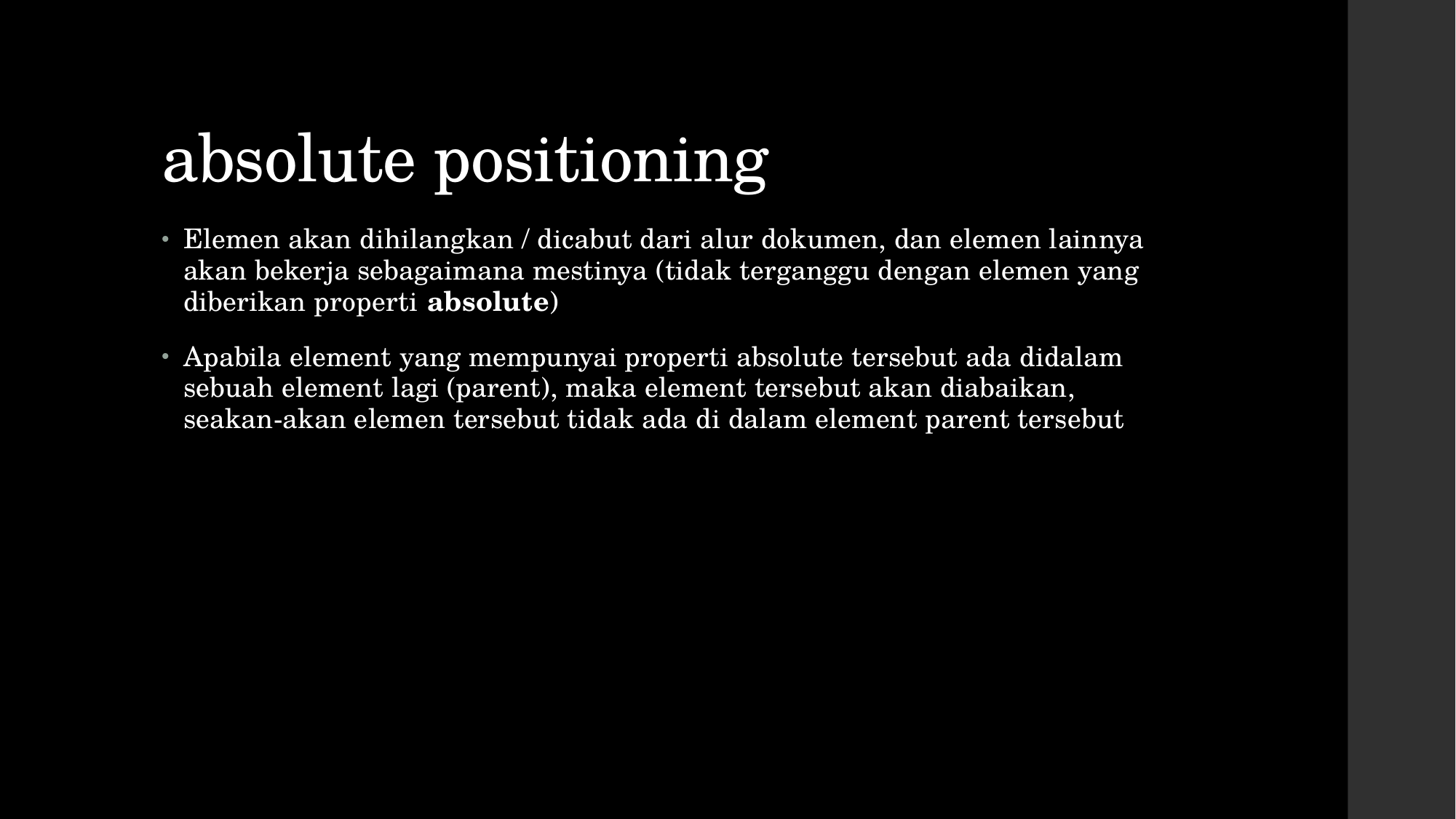

# absolute positioning
Elemen akan dihilangkan / dicabut dari alur dokumen, dan elemen lainnya akan bekerja sebagaimana mestinya (tidak terganggu dengan elemen yang diberikan properti absolute)
Apabila element yang mempunyai properti absolute tersebut ada didalam sebuah element lagi (parent), maka element tersebut akan diabaikan, seakan-akan elemen tersebut tidak ada di dalam element parent tersebut